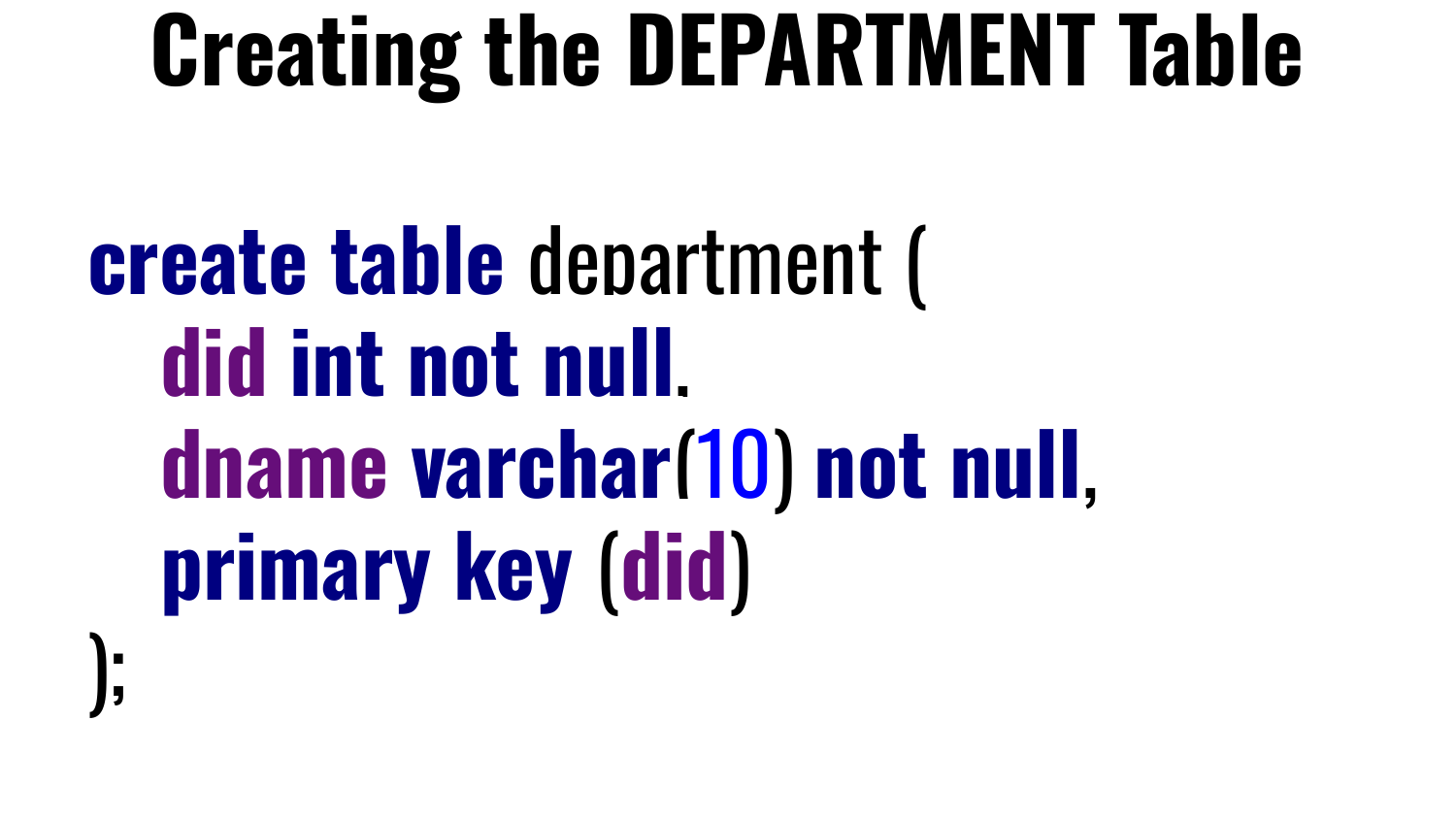

# Creating the DEPARTMENT Table

create table department (
did int not null,
dname varchar(10) not null,
primary key (did)
);